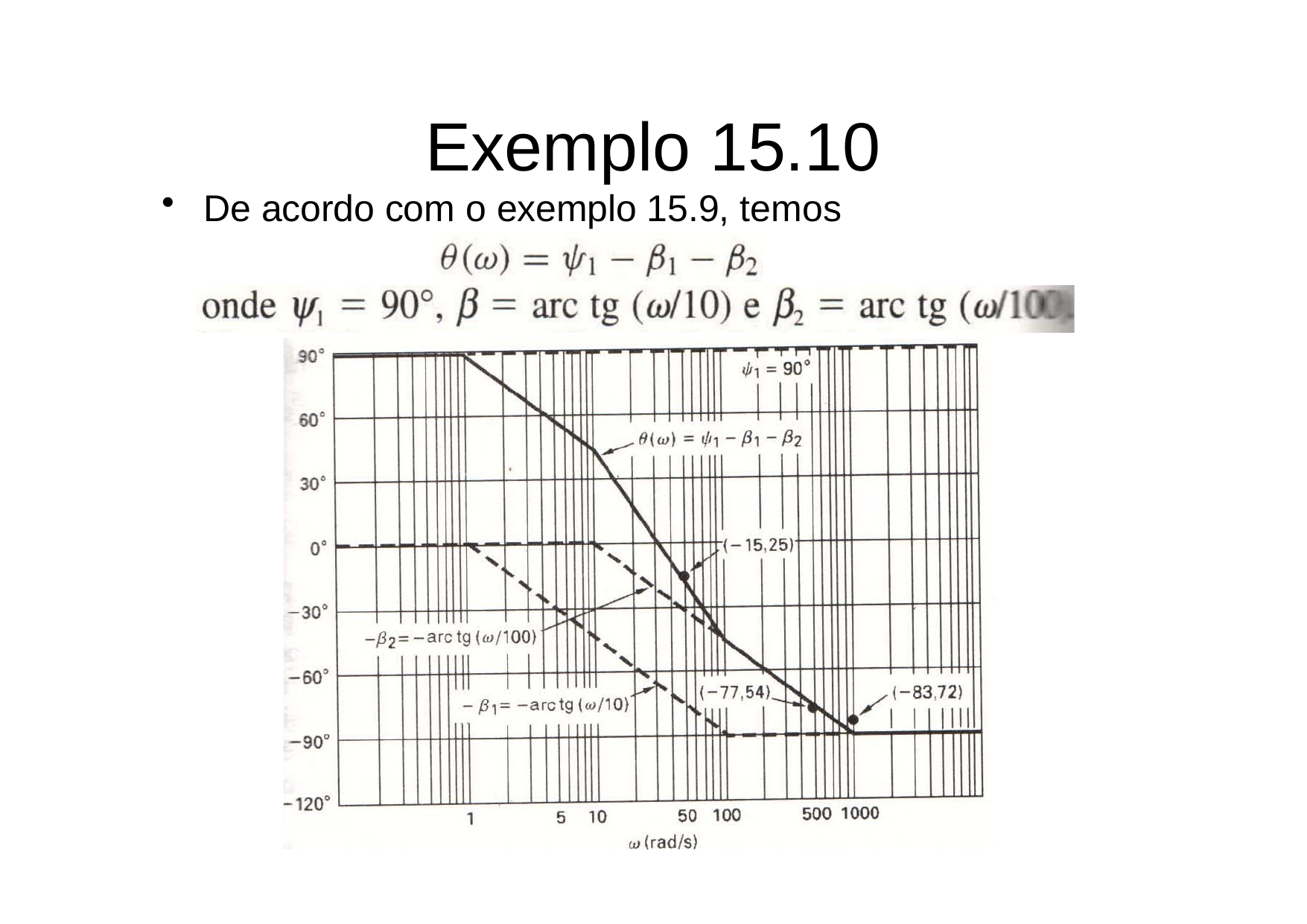

# Exemplo 15.10
De acordo com o exemplo 15.9, temos